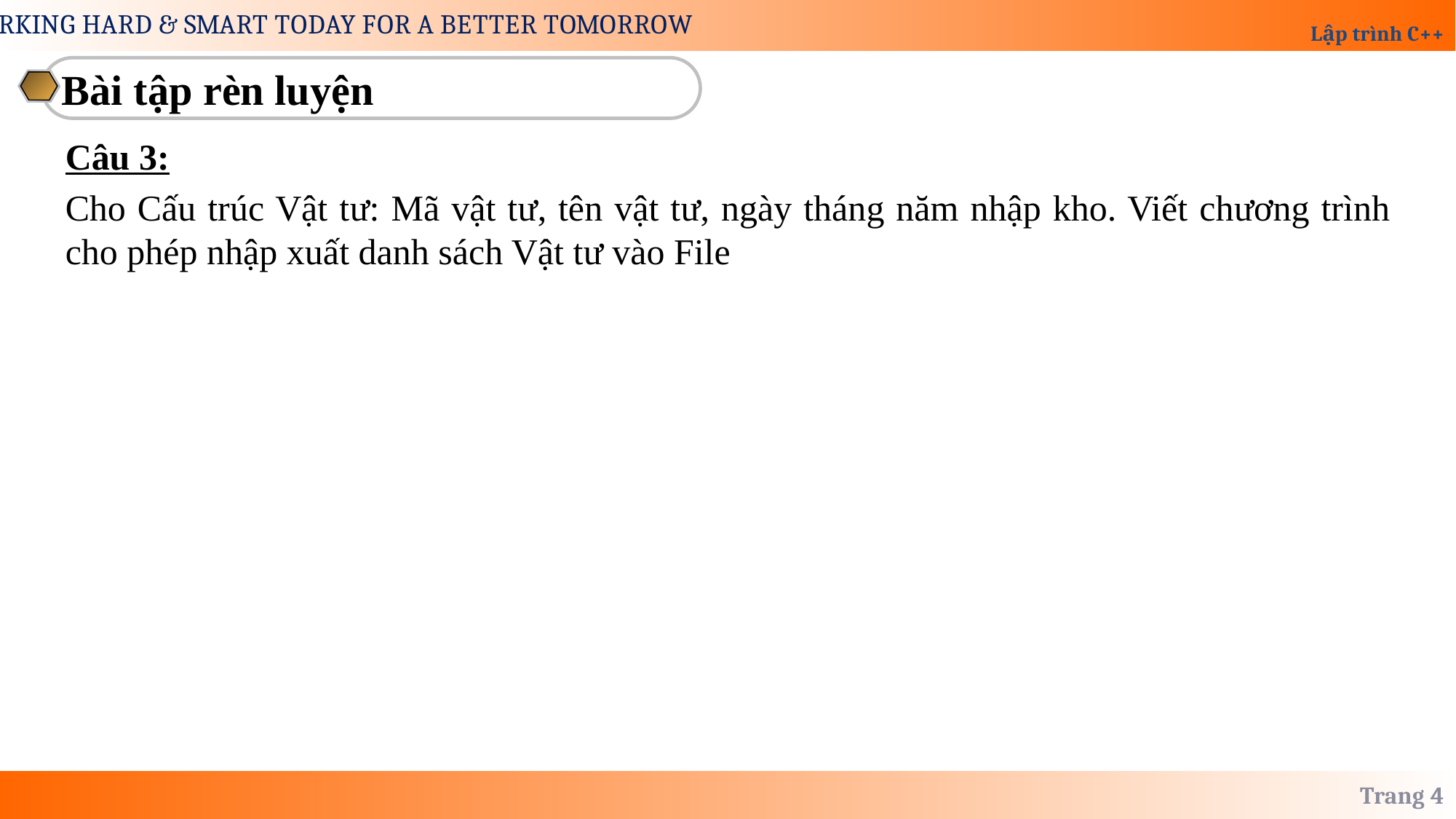

Bài tập rèn luyện

Câu 3:
Cho Cấu trúc Vật tư: Mã vật tư, tên vật tư, ngày tháng năm nhập kho. Viết chương trình cho phép nhập xuất danh sách Vật tư vào File
Trang 4